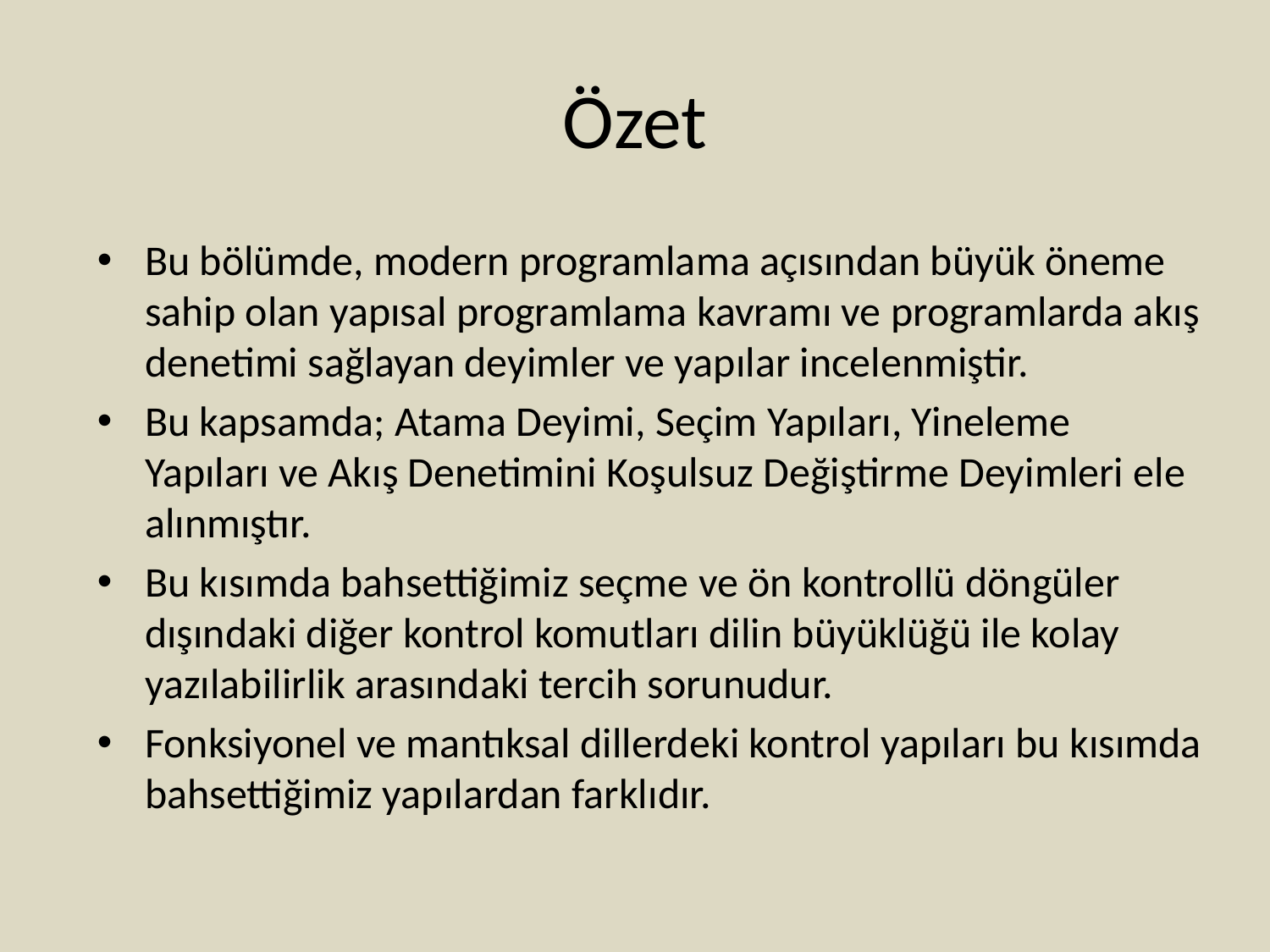

# Özet
Bu bölümde, modern programlama açısından büyük öneme sahip olan yapısal programlama kavramı ve programlarda akış denetimi sağlayan deyimler ve yapılar incelenmiştir.
Bu kapsamda; Atama Deyimi, Seçim Yapıları, Yineleme Yapıları ve Akış Denetimini Koşulsuz Değiştirme Deyimleri ele alınmıştır.
Bu kısımda bahsettiğimiz seçme ve ön kontrollü döngüler dışındaki diğer kontrol komutları dilin büyüklüğü ile kolay yazılabilirlik arasındaki tercih sorunudur.
Fonksiyonel ve mantıksal dillerdeki kontrol yapıları bu kısımda bahsettiğimiz yapılardan farklıdır.

106